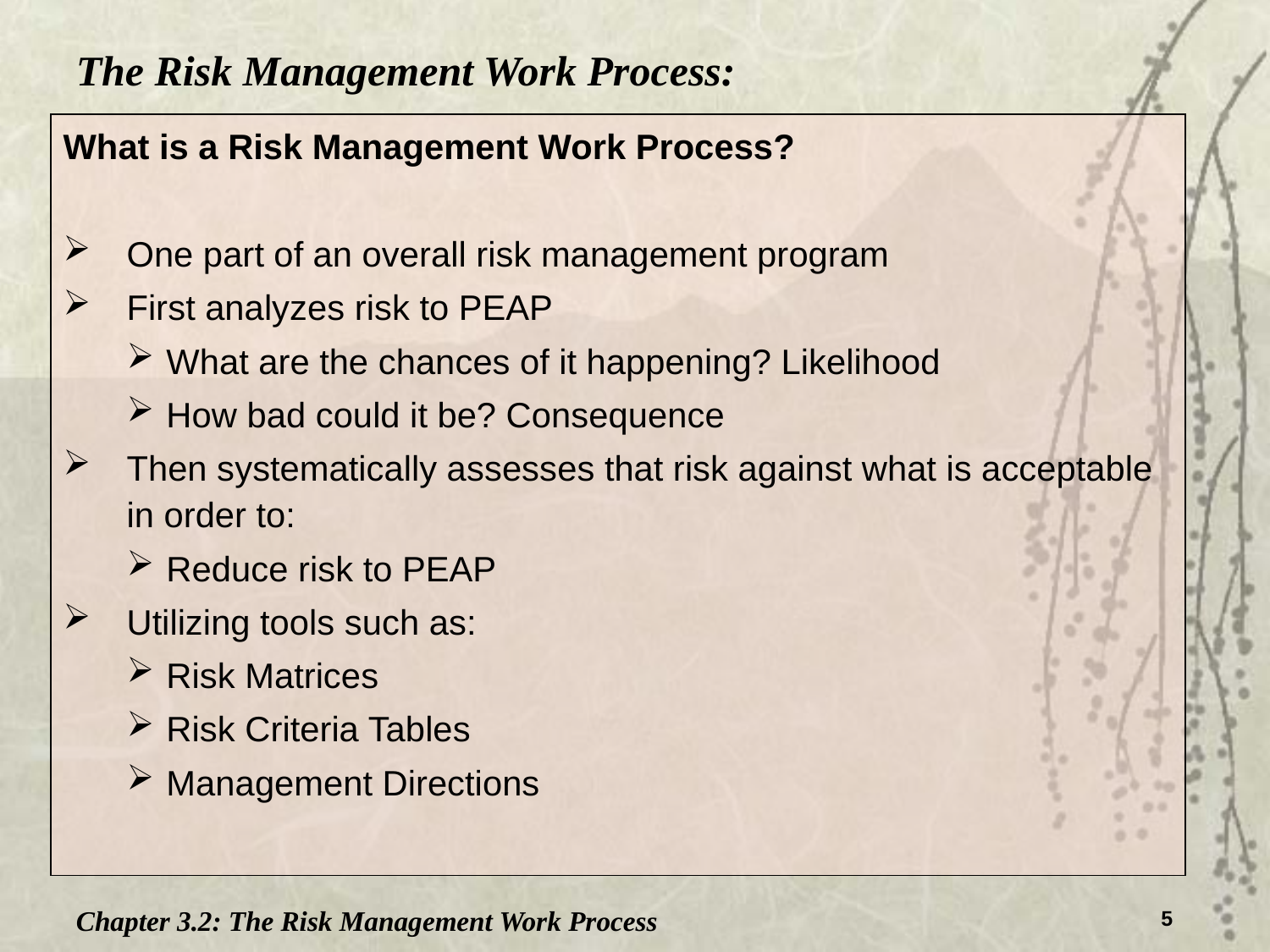

The Risk Management Work Process:
What is a Risk Management Work Process?

One part of an overall risk management program
First analyzes risk to PEAP
What are the chances of it happening? Likelihood
How bad could it be? Consequence
Then systematically assesses that risk against what is acceptable in order to:
Reduce risk to PEAP
Utilizing tools such as:
Risk Matrices
Risk Criteria Tables
Management Directions

Chapter 3.2: The Risk Management Work Process
5